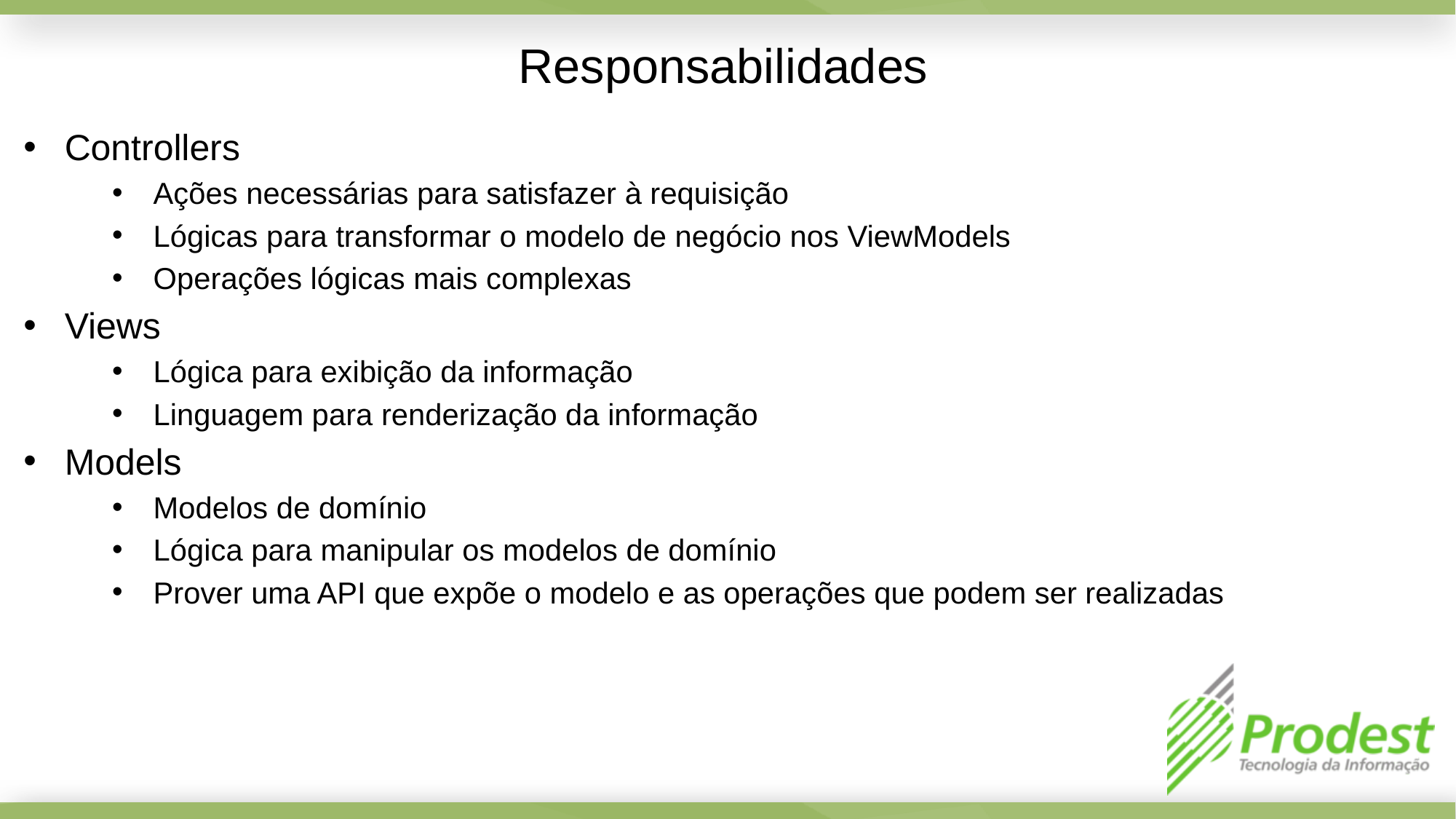

Responsabilidades
Controllers
Ações necessárias para satisfazer à requisição
Lógicas para transformar o modelo de negócio nos ViewModels
Operações lógicas mais complexas
Views
Lógica para exibição da informação
Linguagem para renderização da informação
Models
Modelos de domínio
Lógica para manipular os modelos de domínio
Prover uma API que expõe o modelo e as operações que podem ser realizadas